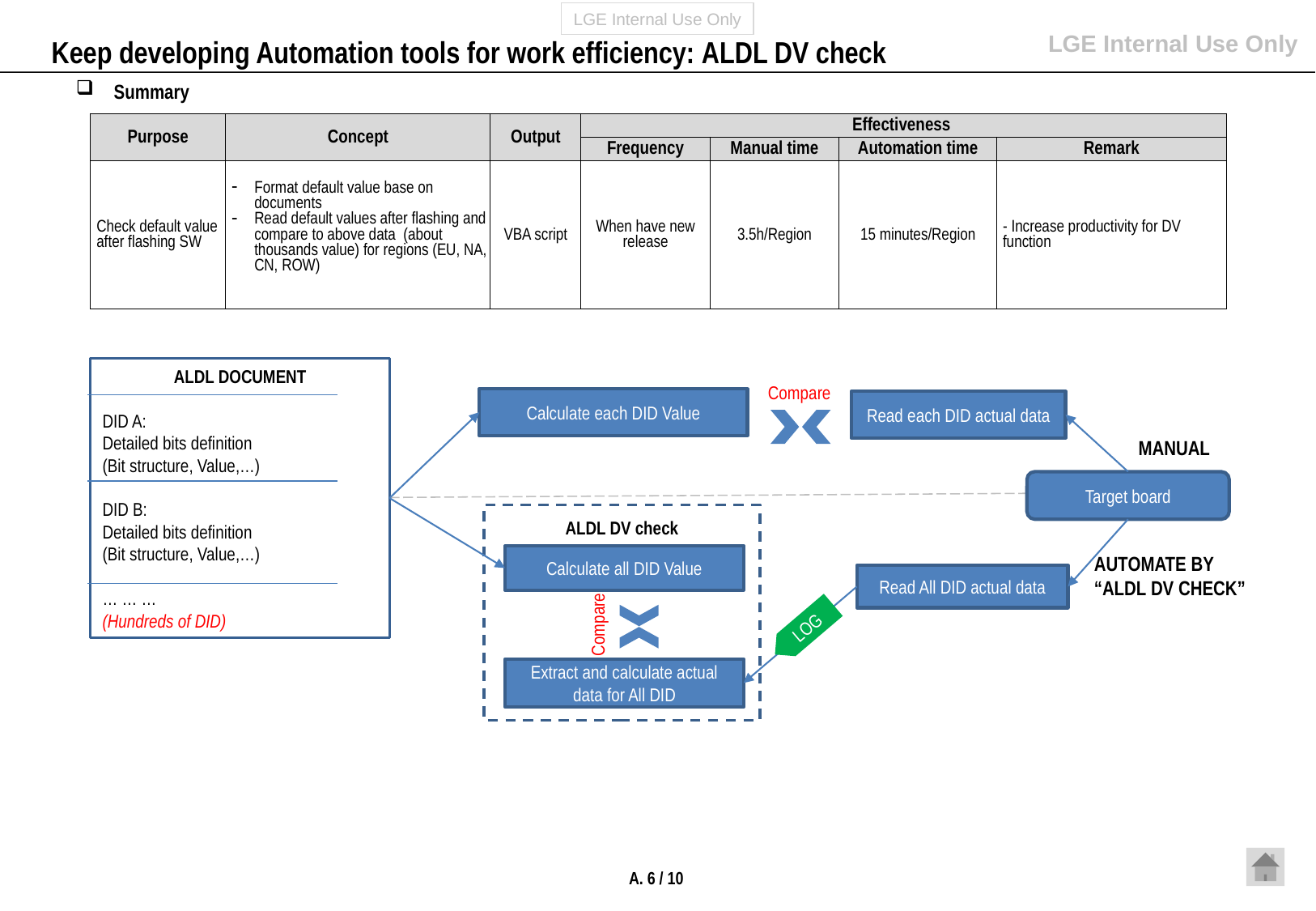

Keep developing Automation tools for work efficiency: ALDL DV check
Summary
| Purpose | Concept | Output | Effectiveness |  |  |  |
| --- | --- | --- | --- | --- | --- | --- |
|  |  |  | Frequency | Manual time | Automation time | Remark |
| Check default value after flashing SW | Format default value base on documents Read default values after flashing and compare to above data (about thousands value) for regions (EU, NA, CN, ROW) | VBA script | When have new release | 3.5h/Region | 15 minutes/Region | - Increase productivity for DV function |
ALDL DOCUMENT

DID A:
Detailed bits definition
(Bit structure, Value,…)

DID B:
Detailed bits definition
(Bit structure, Value,…)

… … …
(Hundreds of DID)
Compare
Calculate each DID Value
Read each DID actual data

MANUAL
Target board

ALDL DV check
Calculate all DID Value
Extract and calculate actual data for All DID
AUTOMATE BY
“ALDL DV CHECK”
Read All DID actual data

Compare
LOG

A. 6 / 10